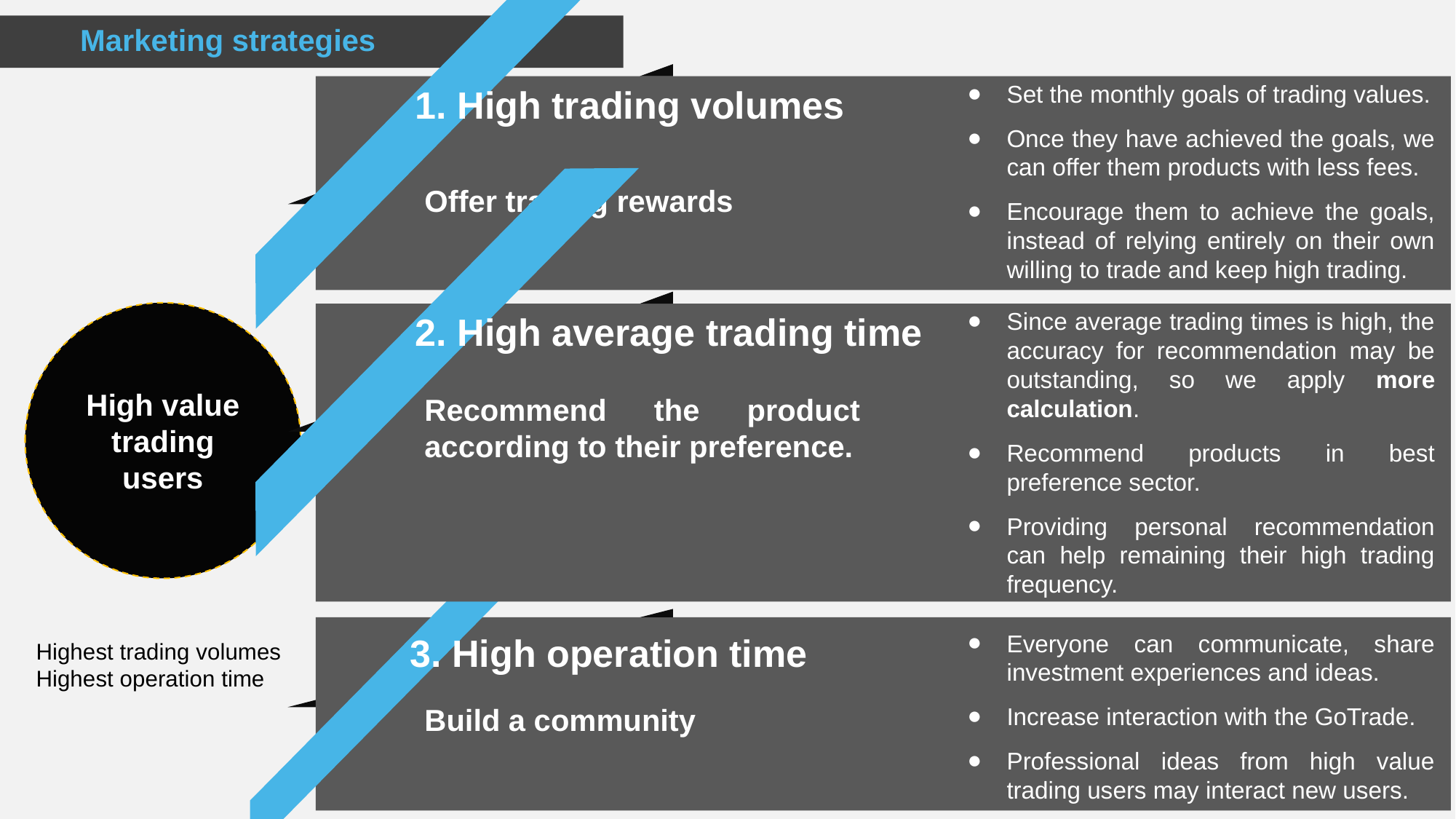

Marketing strategies

Low trading frequency
Set the monthly goals of trading values.
Once they have achieved the goals, we can offer them products with less fees.
Encourage them to achieve the goals, instead of relying entirely on their own willing to trade and keep high trading.
1. High trading volumes
Offer trading rewards

Low trading frequency
Since average trading times is high, the accuracy for recommendation may be outstanding, so we apply more calculation.
Recommend products in best preference sector.
Providing personal recommendation can help remaining their high trading frequency.
High value trading users
2. High average trading time
Recommend the product  according to their preference.

3. High operation time
Everyone can communicate, share investment experiences and ideas.
Increase interaction with the GoTrade.
Professional ideas from high value trading users may interact new users.
Highest trading volumes
Highest operation time
Build a community